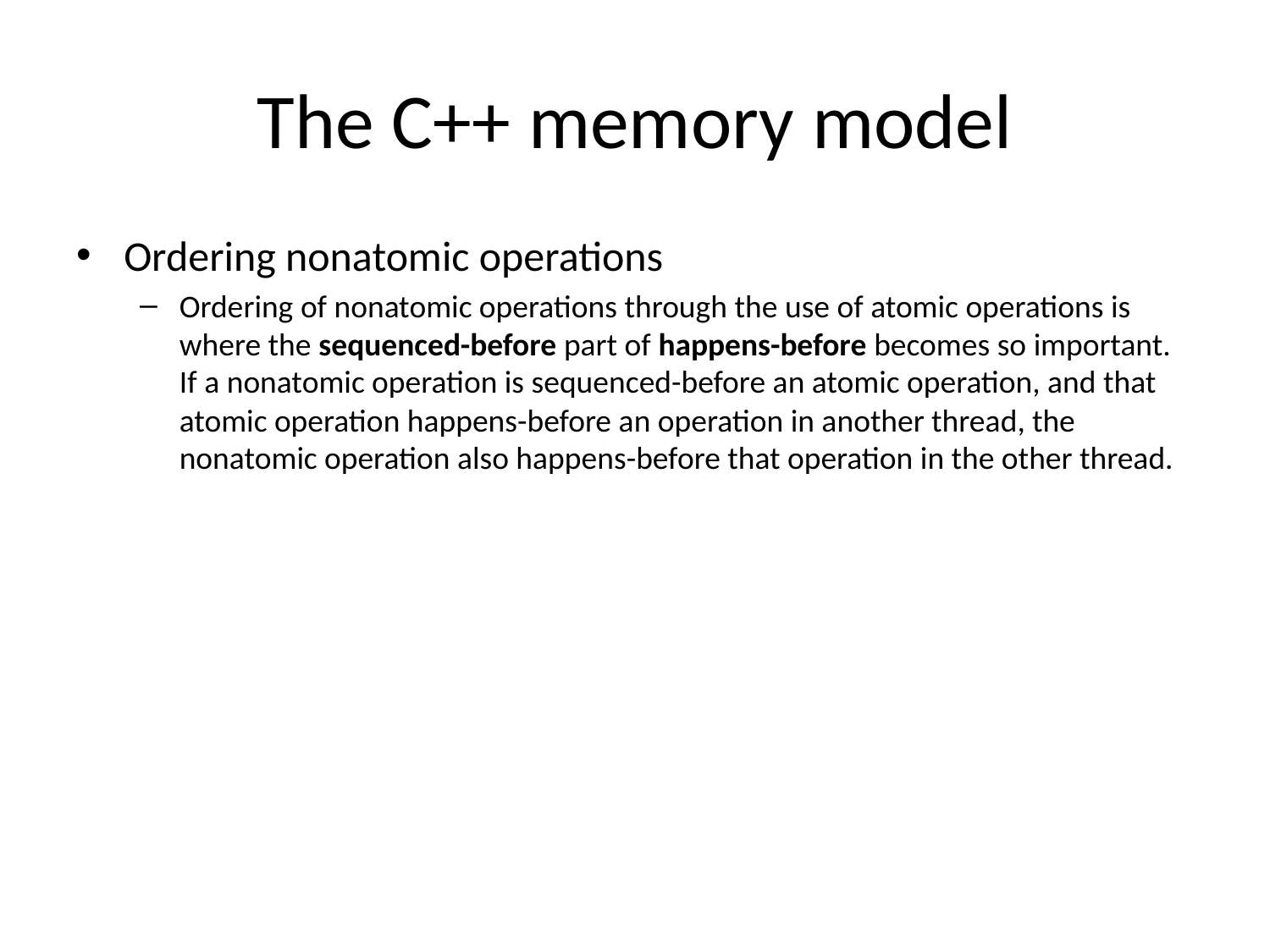

# The C++ memory model
Ordering nonatomic operations
Ordering of nonatomic operations through the use of atomic operations is where the sequenced-before part of happens-before becomes so important. If a nonatomic operation is sequenced-before an atomic operation, and that atomic operation happens-before an operation in another thread, the nonatomic operation also happens-before that operation in the other thread.